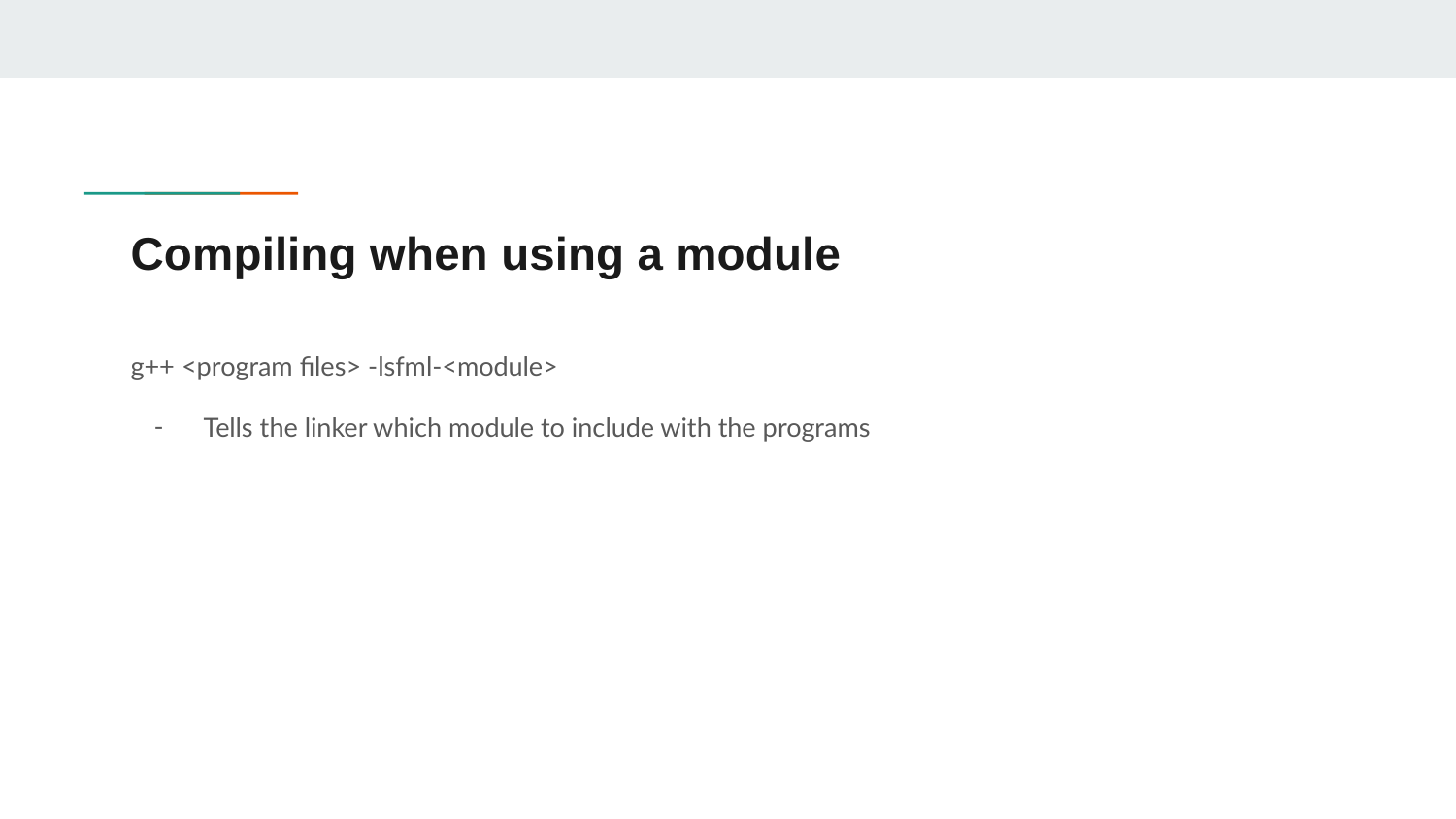

# Compiling when using a module
g++ <program files> -lsfml-<module>
Tells the linker which module to include with the programs